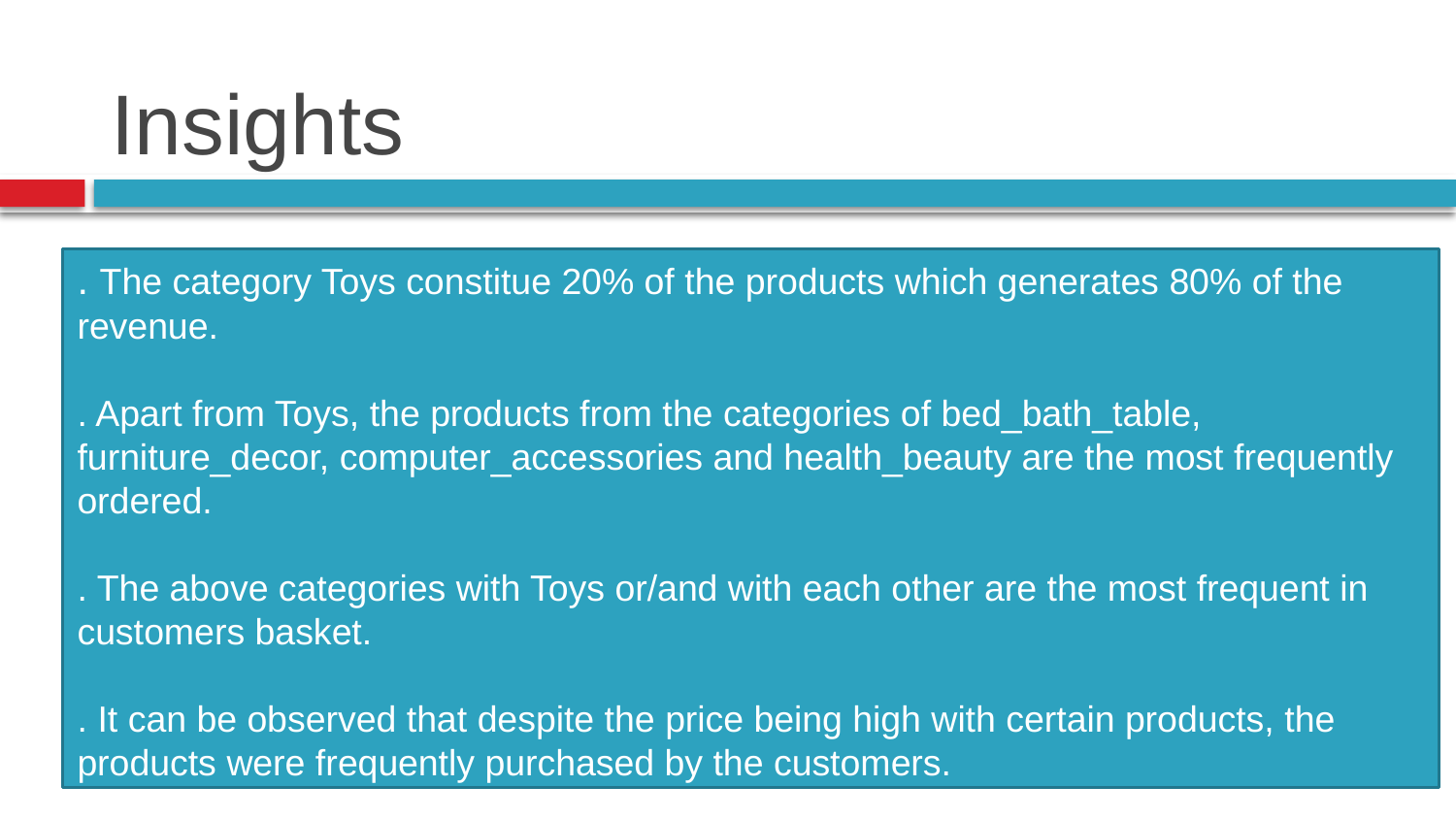

# Insights
. The category Toys constitue 20% of the products which generates 80% of the revenue.

. Apart from Toys, the products from the categories of bed_bath_table, furniture_decor, computer_accessories and health_beauty are the most frequently ordered.

. The above categories with Toys or/and with each other are the most frequent in customers basket.

. It can be observed that despite the price being high with certain products, the products were frequently purchased by the customers.